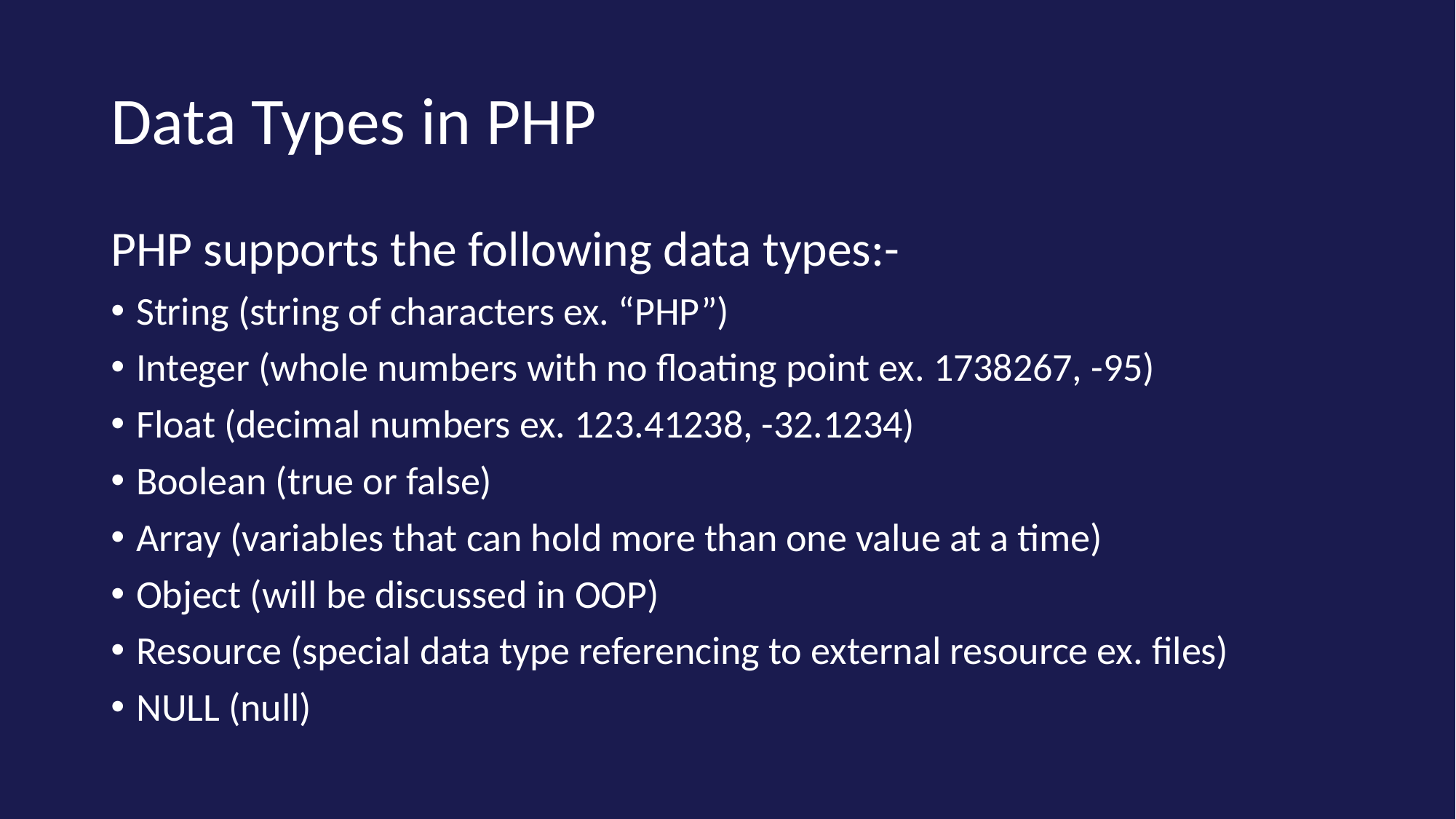

# Data Types in PHP
PHP supports the following data types:-
String (string of characters ex. “PHP”)
Integer (whole numbers with no floating point ex. 1738267, -95)
Float (decimal numbers ex. 123.41238, -32.1234)
Boolean (true or false)
Array (variables that can hold more than one value at a time)
Object (will be discussed in OOP)
Resource (special data type referencing to external resource ex. files)
NULL (null)